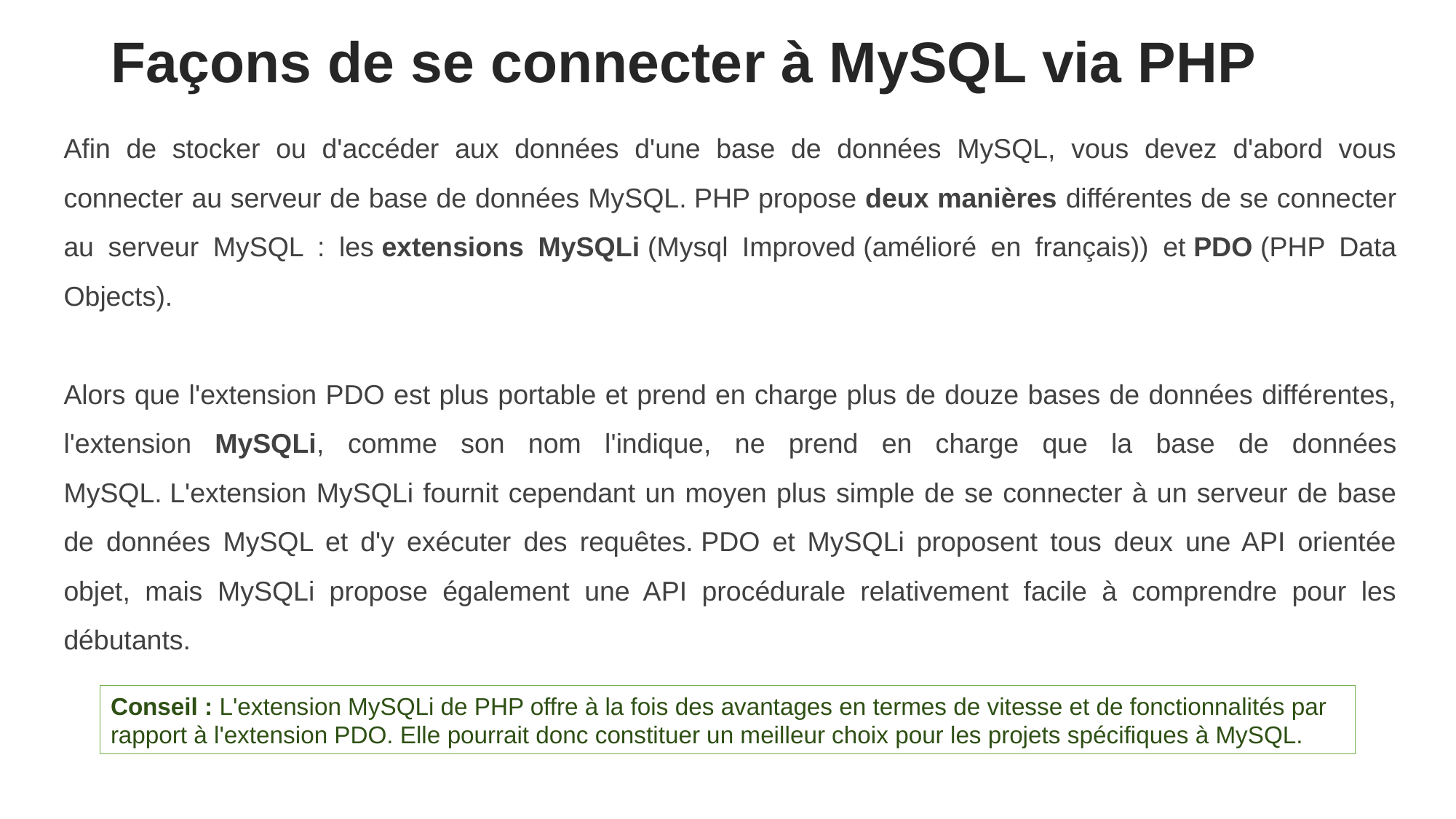

# Façons de se connecter à MySQL via PHP
Afin de stocker ou d'accéder aux données d'une base de données MySQL, vous devez d'abord vous connecter au serveur de base de données MySQL. PHP propose deux manières différentes de se connecter au serveur MySQL : les extensions MySQLi (Mysql Improved (amélioré en français)) et PDO (PHP Data Objects).

Alors que l'extension PDO est plus portable et prend en charge plus de douze bases de données différentes, l'extension MySQLi, comme son nom l'indique, ne prend en charge que la base de données MySQL. L'extension MySQLi fournit cependant un moyen plus simple de se connecter à un serveur de base de données MySQL et d'y exécuter des requêtes. PDO et MySQLi proposent tous deux une API orientée objet, mais MySQLi propose également une API procédurale relativement facile à comprendre pour les débutants.
Conseil : L'extension MySQLi de PHP offre à la fois des avantages en termes de vitesse et de fonctionnalités par rapport à l'extension PDO. Elle pourrait donc constituer un meilleur choix pour les projets spécifiques à MySQL.